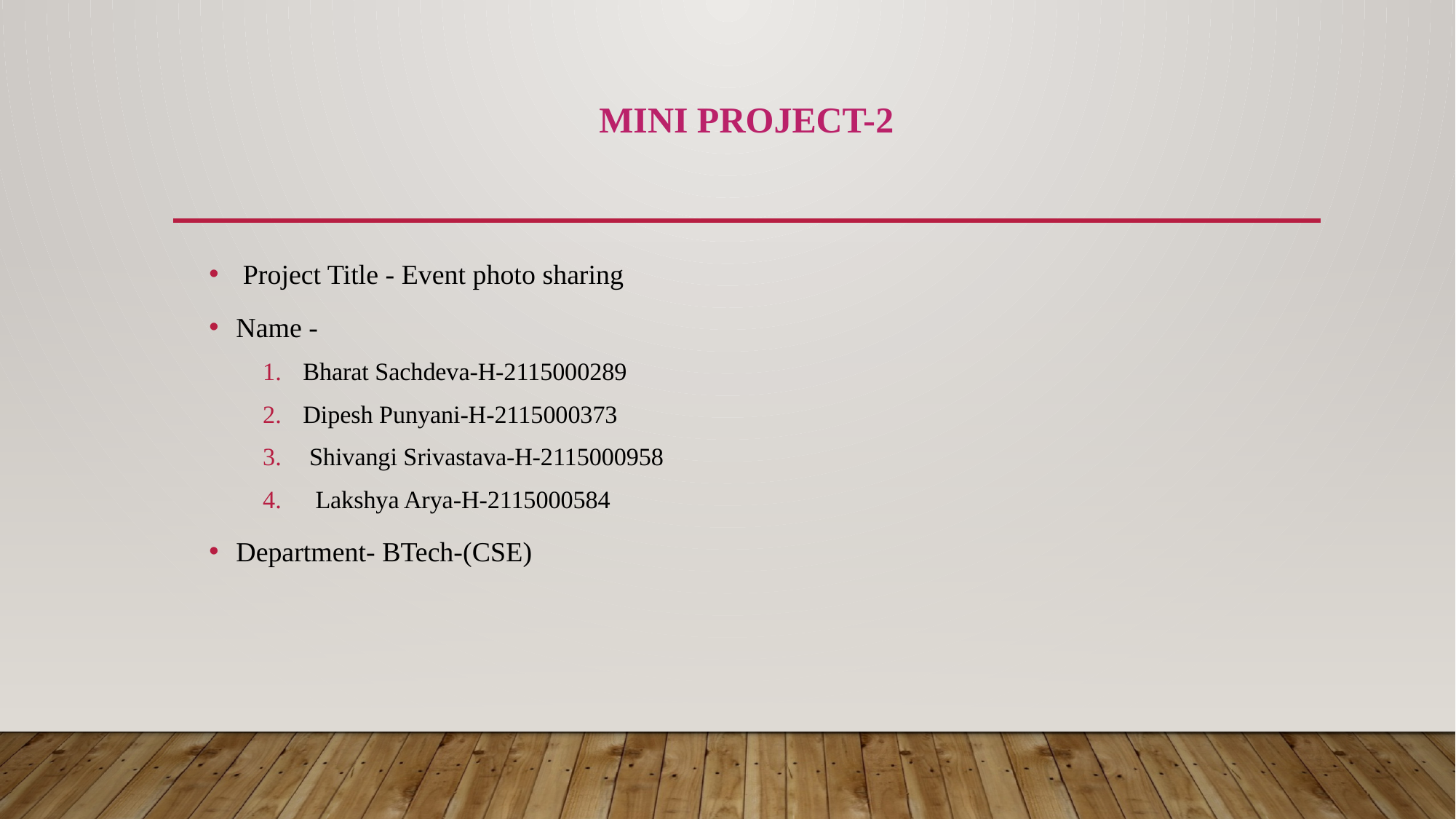

# Mini project-2
 Project Title - Event photo sharing
Name -
Bharat Sachdeva-H-2115000289
Dipesh Punyani-H-2115000373
 Shivangi Srivastava-H-2115000958
  Lakshya Arya-H-2115000584
Department- BTech-(CSE)